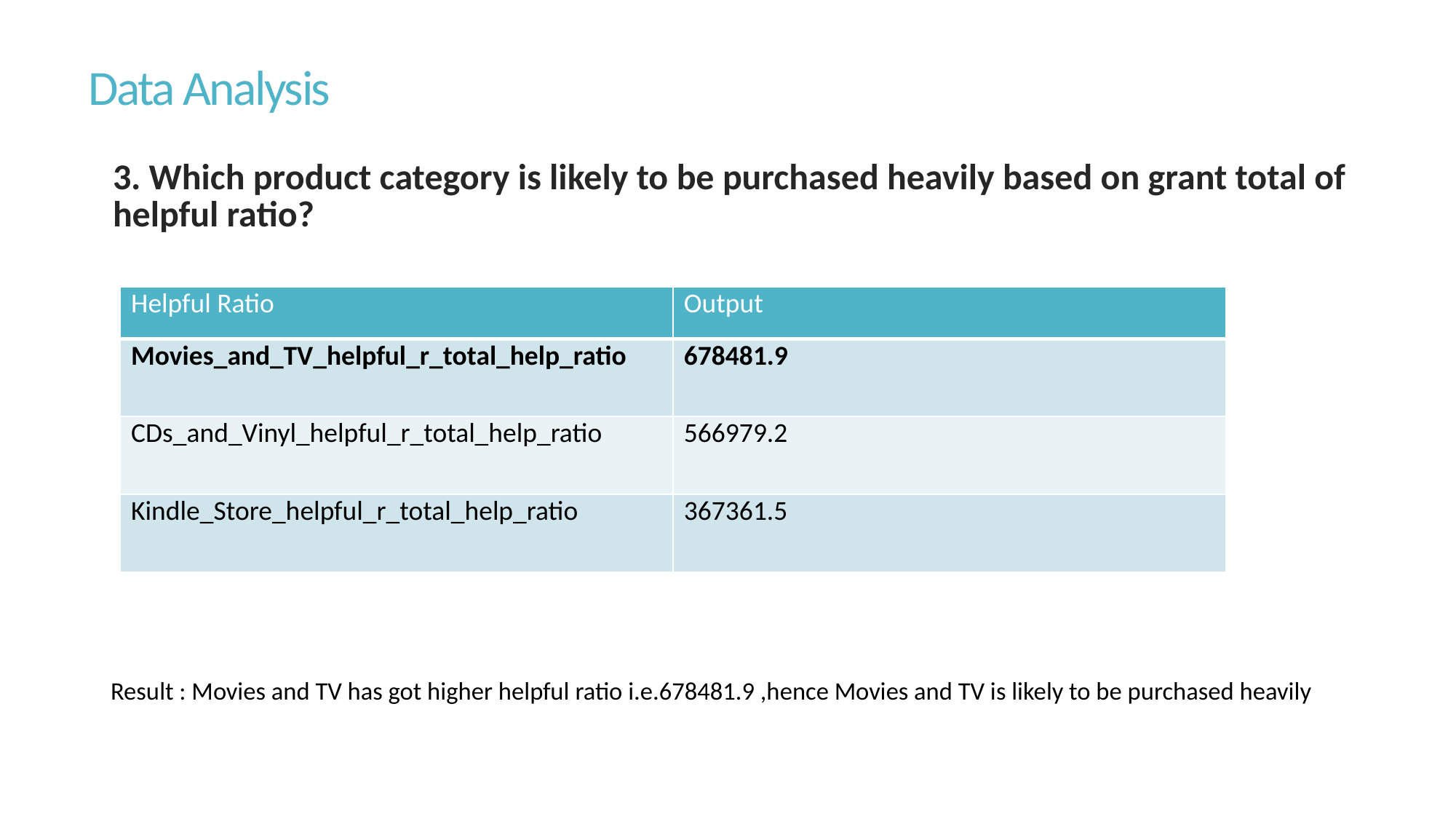

# Data Analysis
3. Which product category is likely to be purchased heavily based on grant total of helpful ratio?

| Helpful Ratio | Output |
| --- | --- |
| Movies\_and\_TV\_helpful\_r\_total\_help\_ratio | 678481.9 |
| CDs\_and\_Vinyl\_helpful\_r\_total\_help\_ratio | 566979.2 |
| Kindle\_Store\_helpful\_r\_total\_help\_ratio | 367361.5 |
Result : Movies and TV has got higher helpful ratio i.e.678481.9 ,hence Movies and TV is likely to be purchased heavily